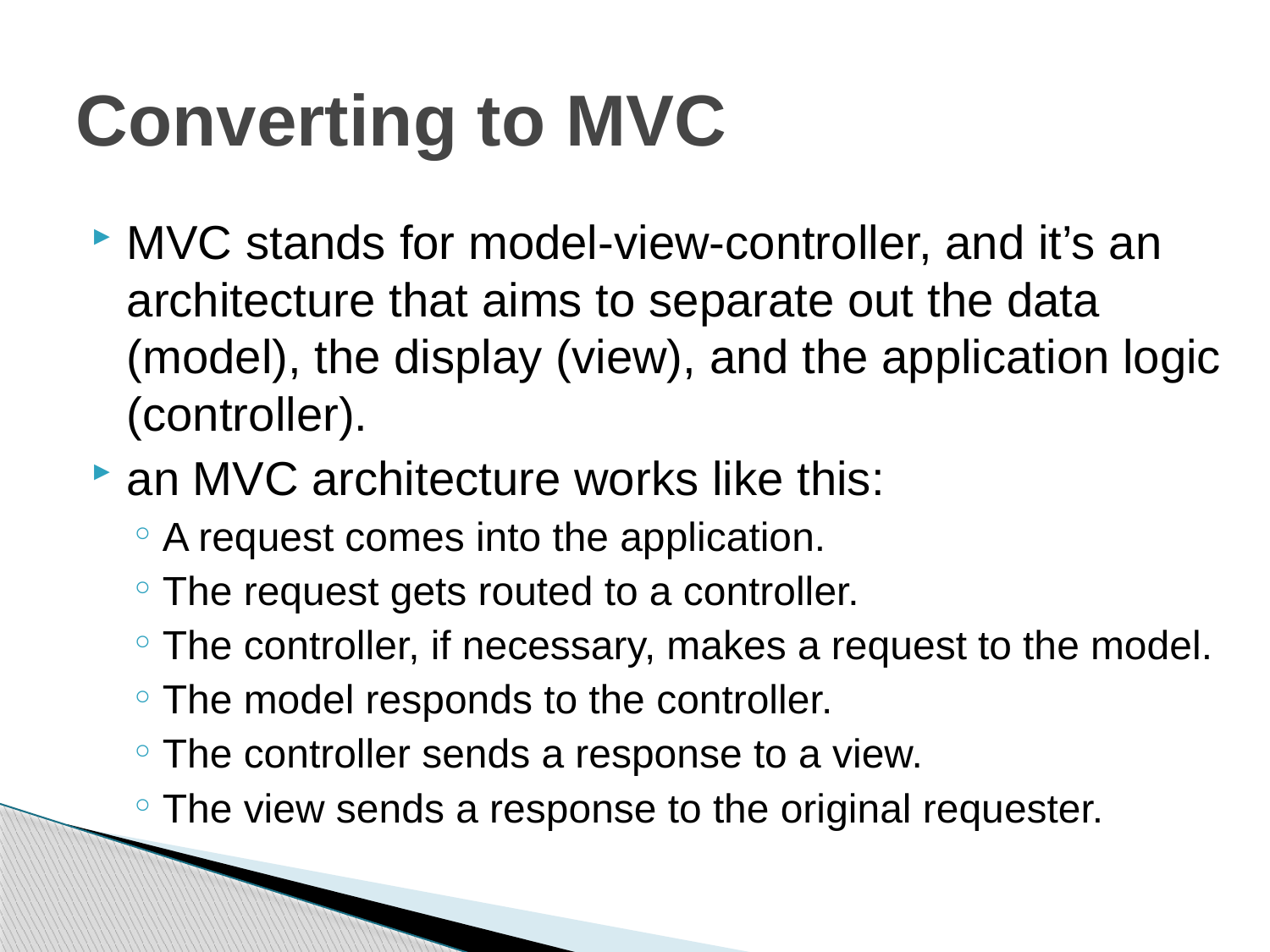

# Converting to MVC
MVC stands for model-view-controller, and it’s an architecture that aims to separate out the data (model), the display (view), and the application logic (controller).
an MVC architecture works like this:
A request comes into the application.
The request gets routed to a controller.
The controller, if necessary, makes a request to the model.
The model responds to the controller.
The controller sends a response to a view.
The view sends a response to the original requester.